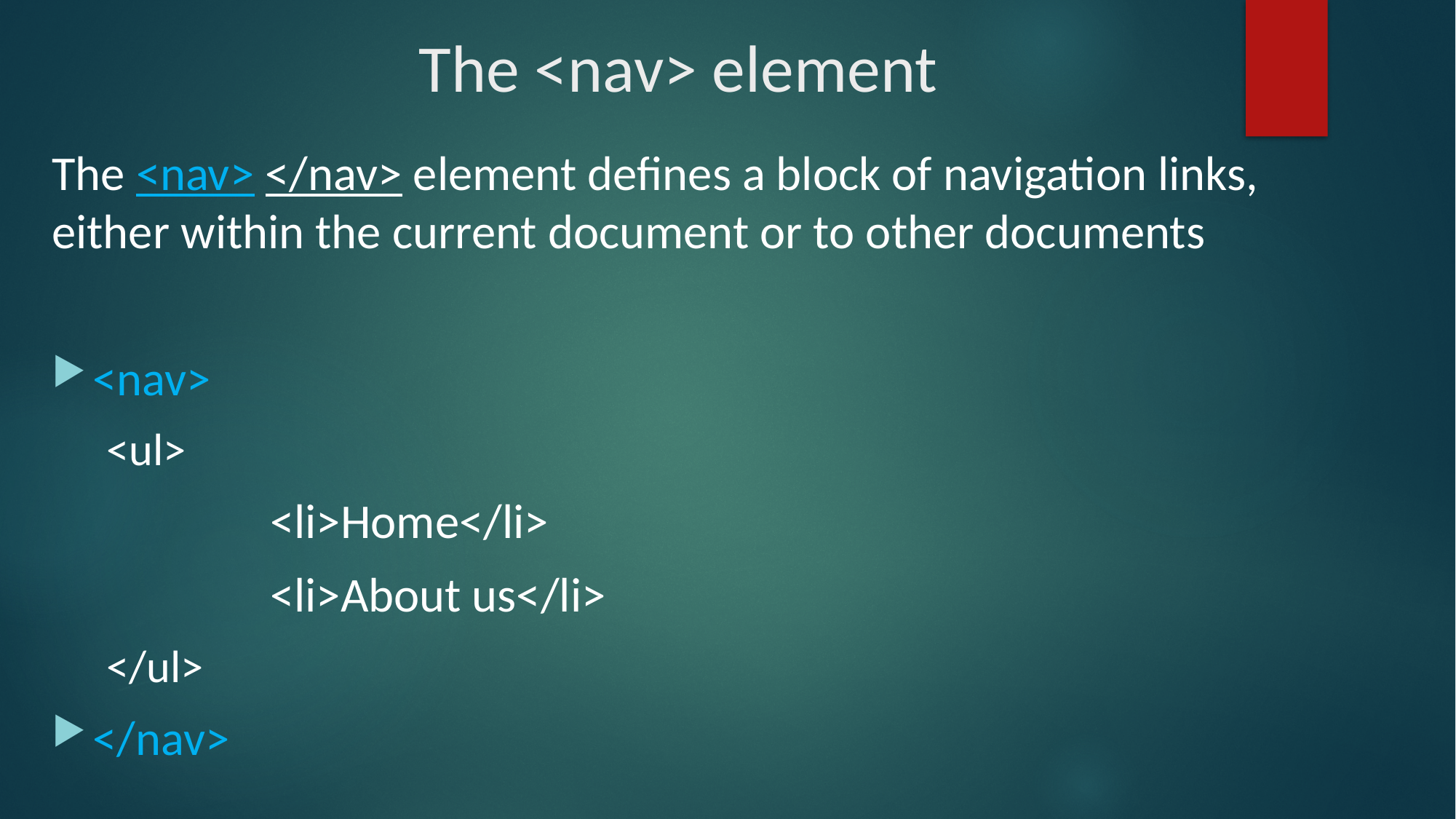

# The <nav> element
The <nav> </nav> element defines a block of navigation links, either within the current document or to other documents

<nav>
<ul>
 		<li>Home</li>
 		<li>About us</li>
</ul>
</nav>